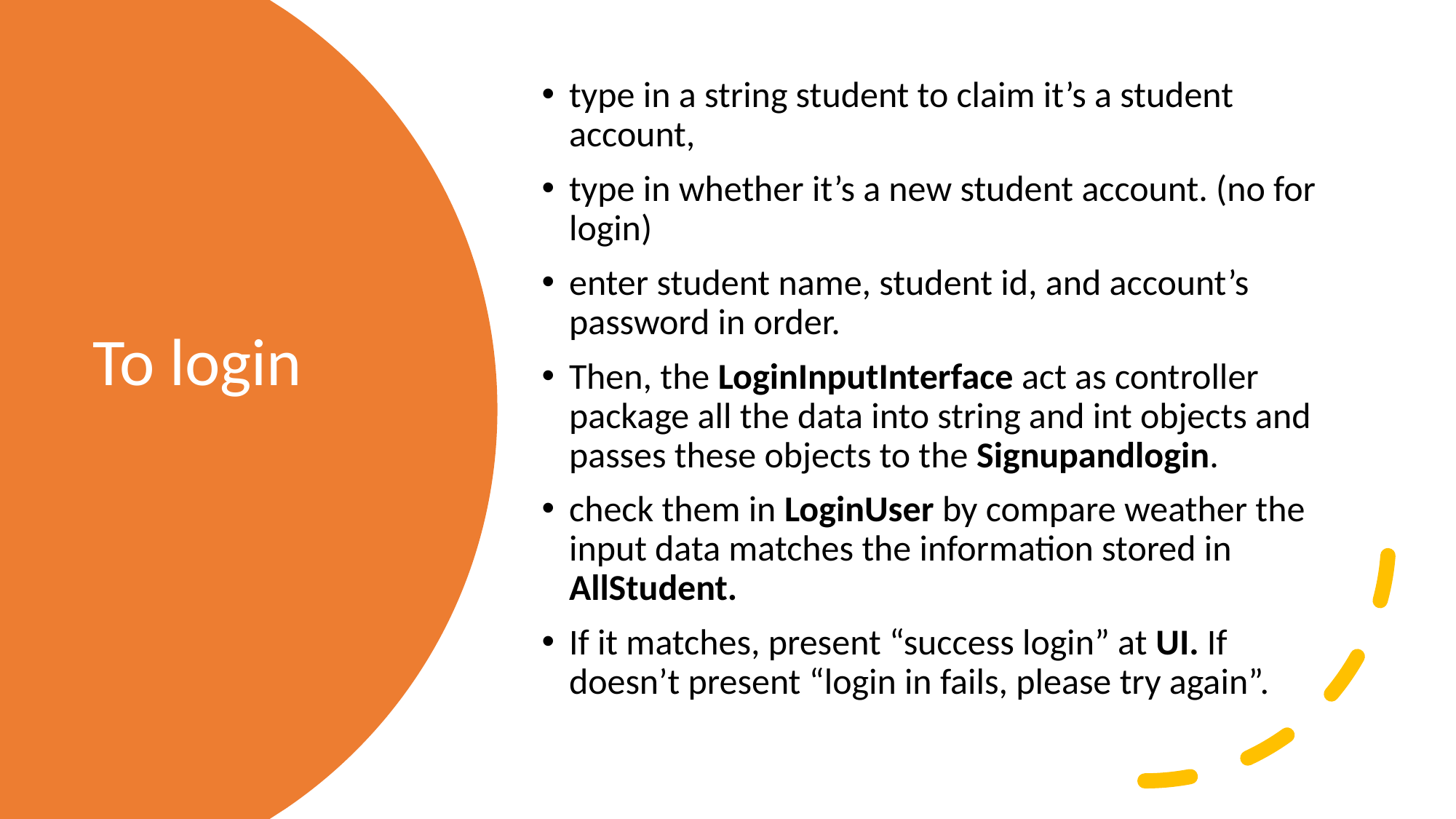

type in a string student to claim it’s a student account,
type in whether it’s a new student account. (no for login)
enter student name, student id, and account’s password in order.
Then, the LoginInputInterface act as controller package all the data into string and int objects and passes these objects to the Signupandlogin.
check them in LoginUser by compare weather the input data matches the information stored in AllStudent.
If it matches, present “success login” at UI. If doesn’t present “login in fails, please try again”.

# To login